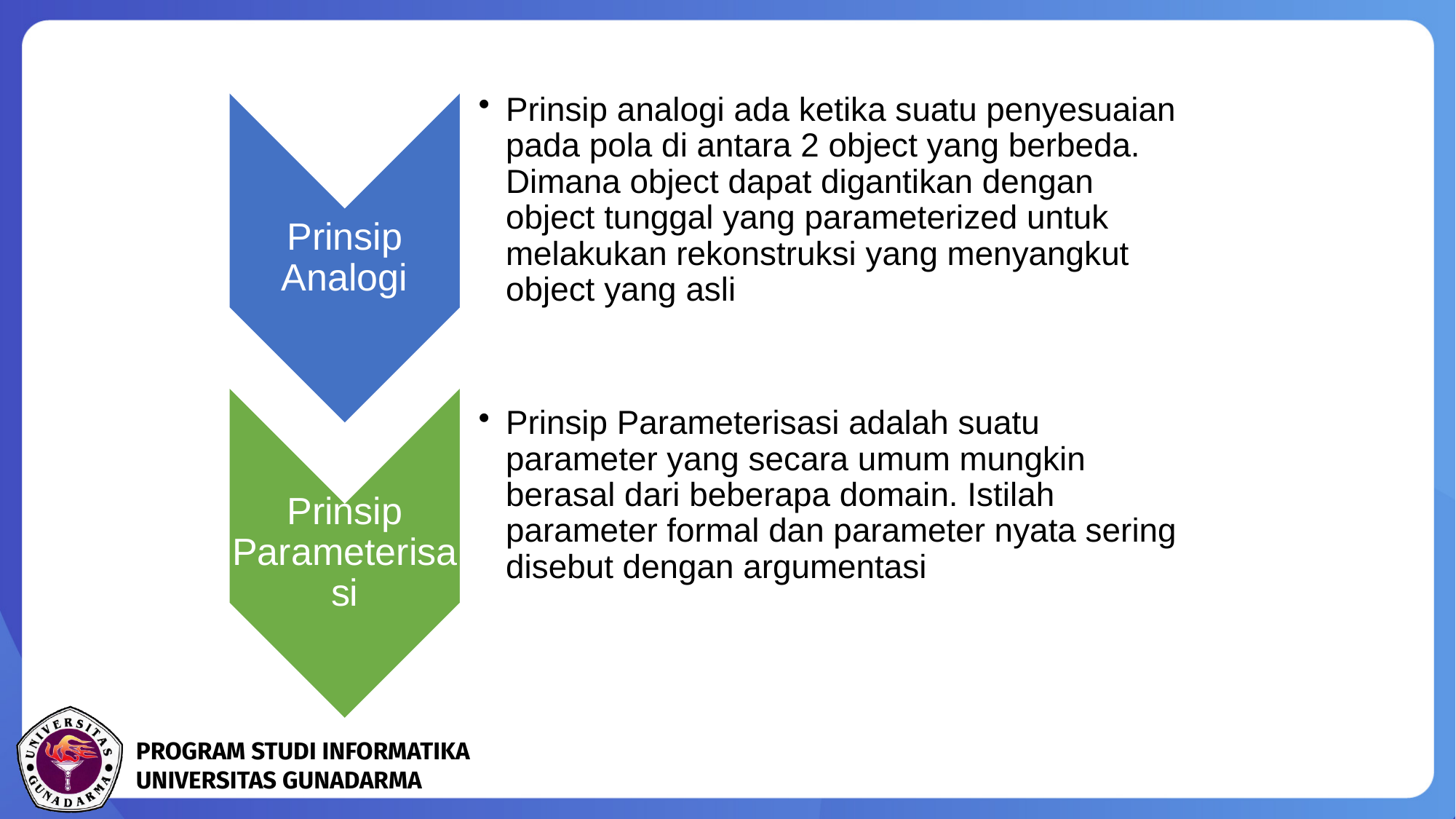

Prinsip Analogi
Prinsip analogi ada ketika suatu penyesuaian pada pola di antara 2 object yang berbeda. Dimana object dapat digantikan dengan object tunggal yang parameterized untuk melakukan rekonstruksi yang menyangkut object yang asli
Prinsip Parameterisasi
Prinsip Parameterisasi adalah suatu parameter yang secara umum mungkin berasal dari beberapa domain. Istilah parameter formal dan parameter nyata sering disebut dengan argumentasi
01